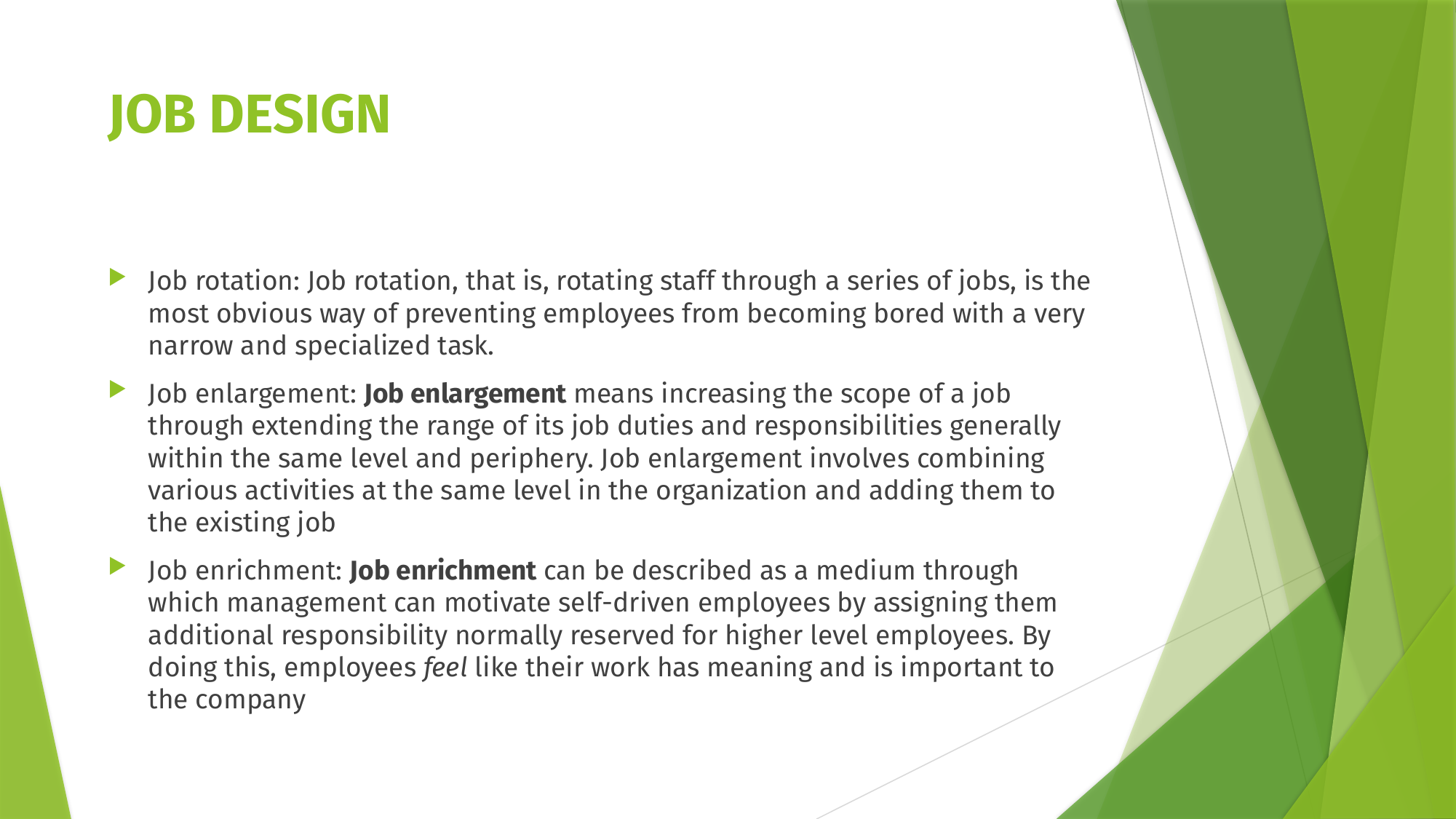

# JOB DESIGN
Job rotation: Job rotation, that is, rotating staff through a series of jobs, is the most obvious way of preventing employees from becoming bored with a very narrow and specialized task.
Job enlargement: Job enlargement means increasing the scope of a job through extending the range of its job duties and responsibilities generally within the same level and periphery. Job enlargement involves combining various activities at the same level in the organization and adding them to the existing job
Job enrichment: Job enrichment can be described as a medium through which management can motivate self-driven employees by assigning them additional responsibility normally reserved for higher level employees. By doing this, employees feel like their work has meaning and is important to the company